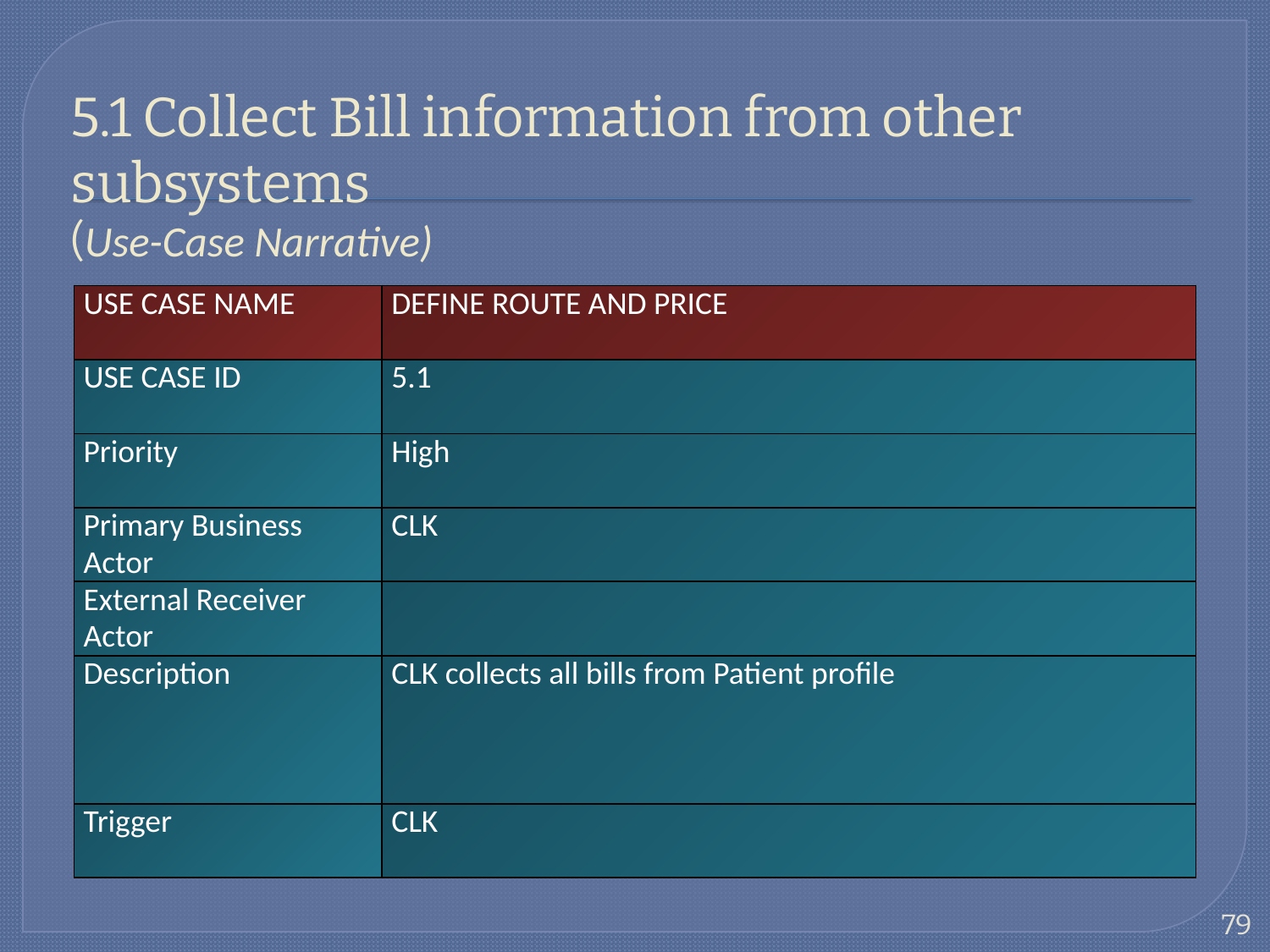

# 5.1 Collect Bill information from other subsystems (Use-Case Narrative)
| USE CASE NAME | DEFINE ROUTE AND PRICE |
| --- | --- |
| USE CASE ID | 5.1 |
| Priority | High |
| Primary Business Actor | CLK |
| External Receiver Actor |  |
| Description | CLK collects all bills from Patient profile |
| Trigger | CLK |
79